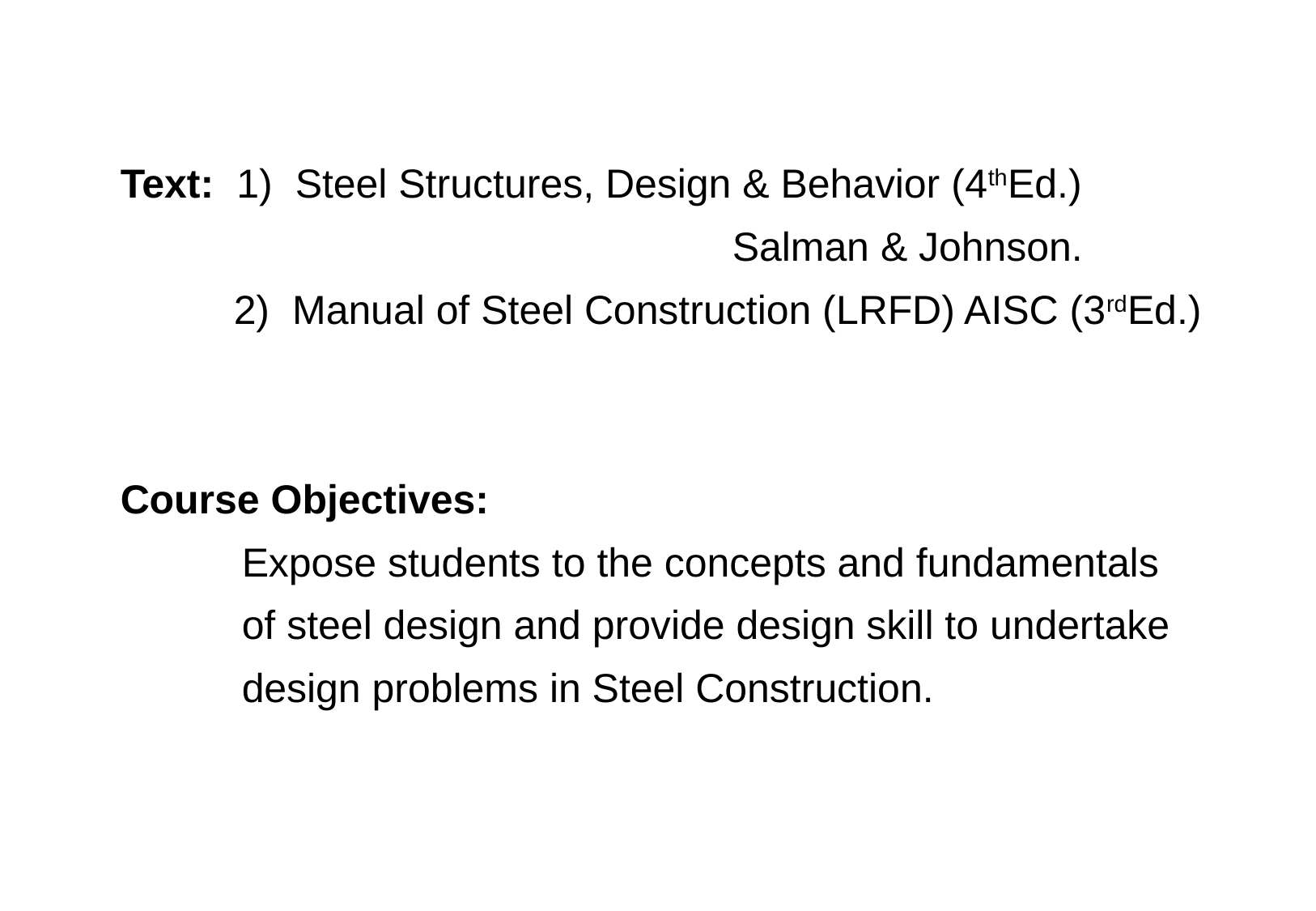

Text:  1)  Steel Structures, Design & Behavior (4thEd.)
                                                      Salman & Johnson.
          2)  Manual of Steel Construction (LRFD) AISC (3rdEd.)

Course Objectives:
	Expose students to the concepts and fundamentals
	of steel design and provide design skill to undertake
	design problems in Steel Construction.